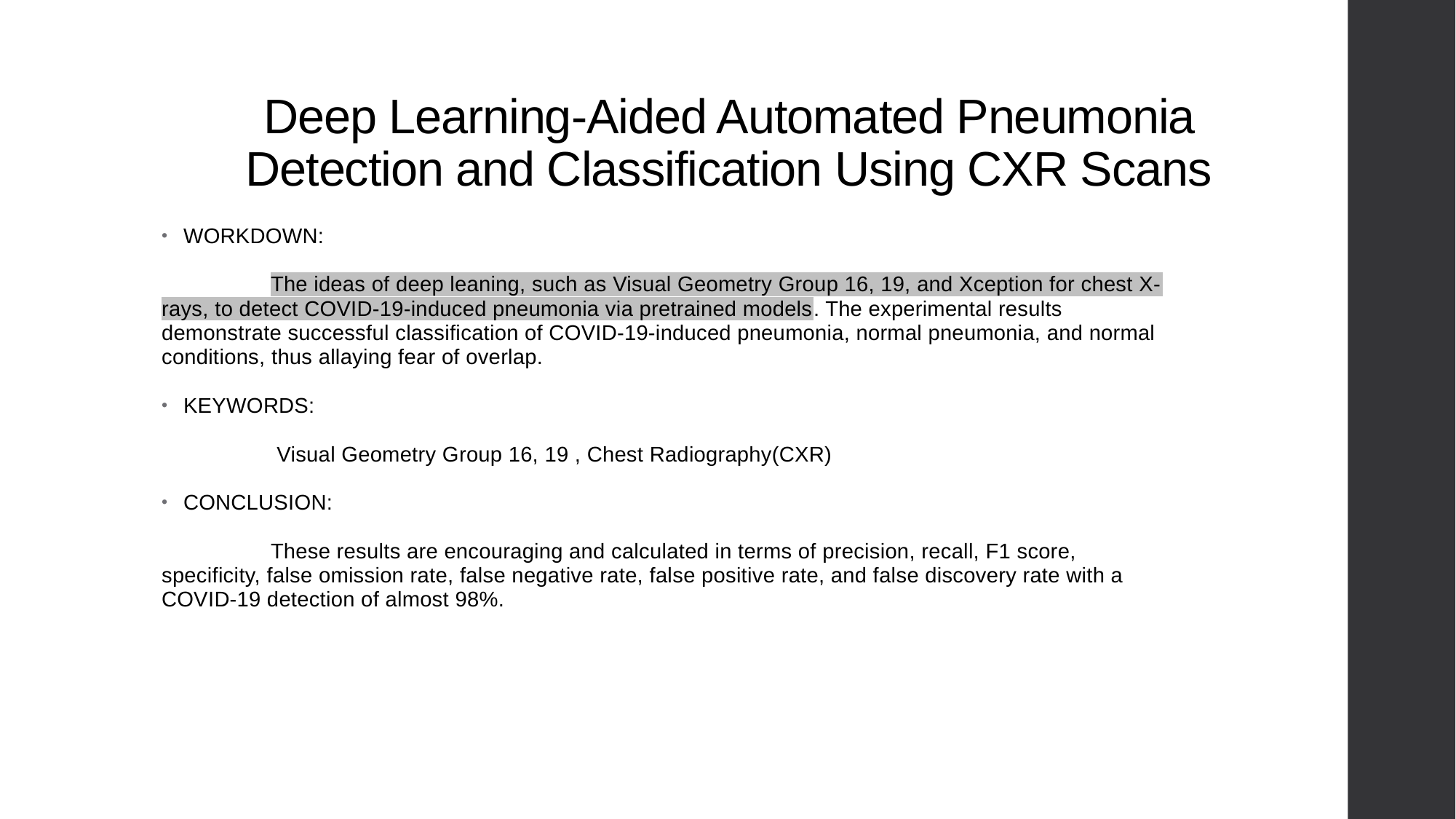

# Deep Learning-Aided Automated Pneumonia Detection and Classification Using CXR Scans
WORKDOWN:
	The ideas of deep leaning, such as Visual Geometry Group 16, 19, and Xception for chest X-rays, to detect COVID-19-induced pneumonia via pretrained models. The experimental results demonstrate successful classification of COVID-19-induced pneumonia, normal pneumonia, and normal conditions, thus allaying fear of overlap.
KEYWORDS:
	 Visual Geometry Group 16, 19 , Chest Radiography(CXR)
CONCLUSION:
	These results are encouraging and calculated in terms of precision, recall, F1 score, specificity, false omission rate, false negative rate, false positive rate, and false discovery rate with a COVID-19 detection of almost 98%.